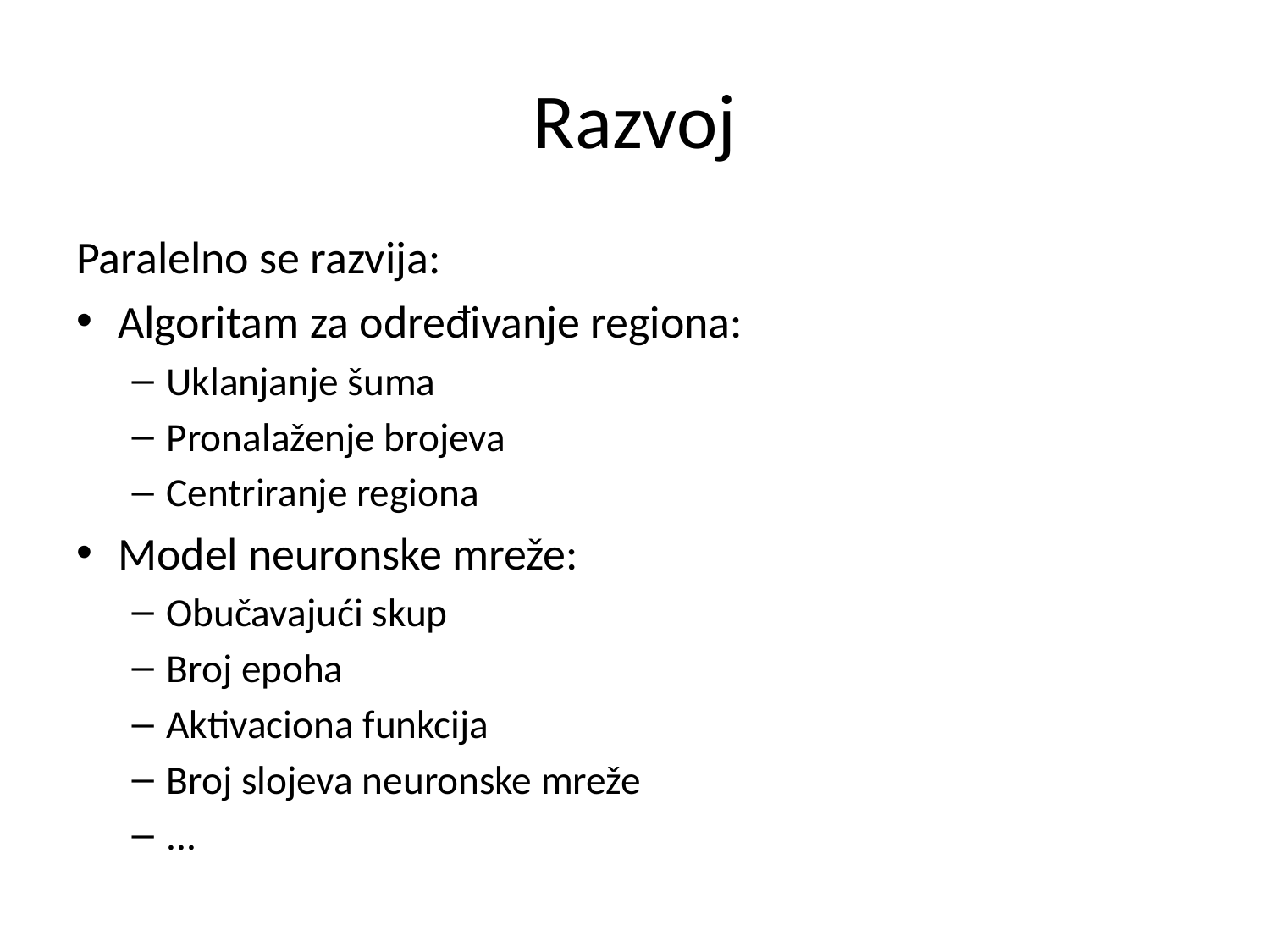

# Razvoj
Paralelno se razvija:
Algoritam za određivanje regiona:
Uklanjanje šuma
Pronalaženje brojeva
Centriranje regiona
Model neuronske mreže:
Obučavajući skup
Broj epoha
Aktivaciona funkcija
Broj slojeva neuronske mreže
...